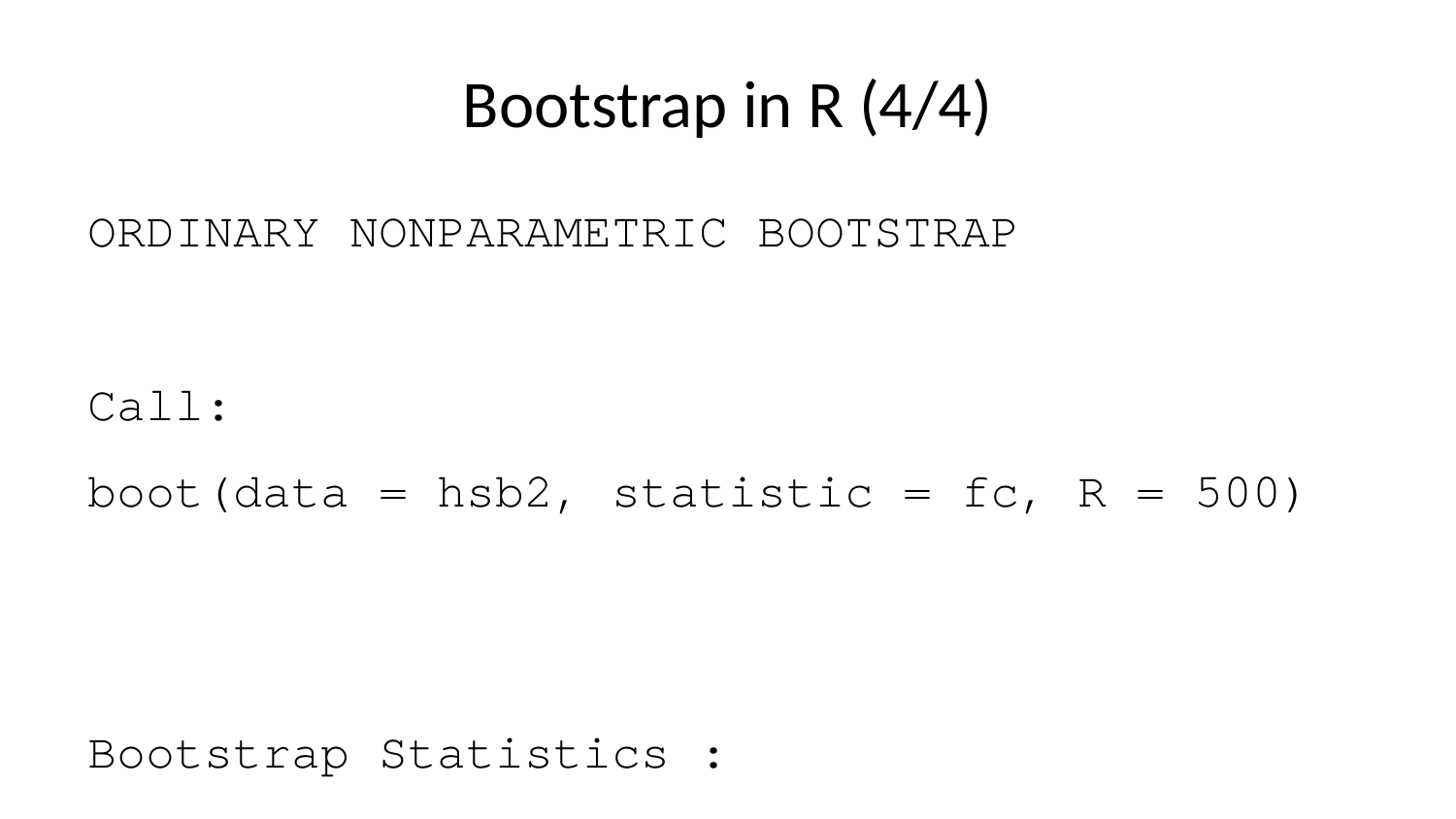

# Bootstrap in R (4/4)
ORDINARY NONPARAMETRIC BOOTSTRAP

Call:
boot(data = hsb2, statistic = fc, R = 500)

Bootstrap Statistics :
     original       bias    std. error
t1* 0.6174493 -0.001528707  0.04020362